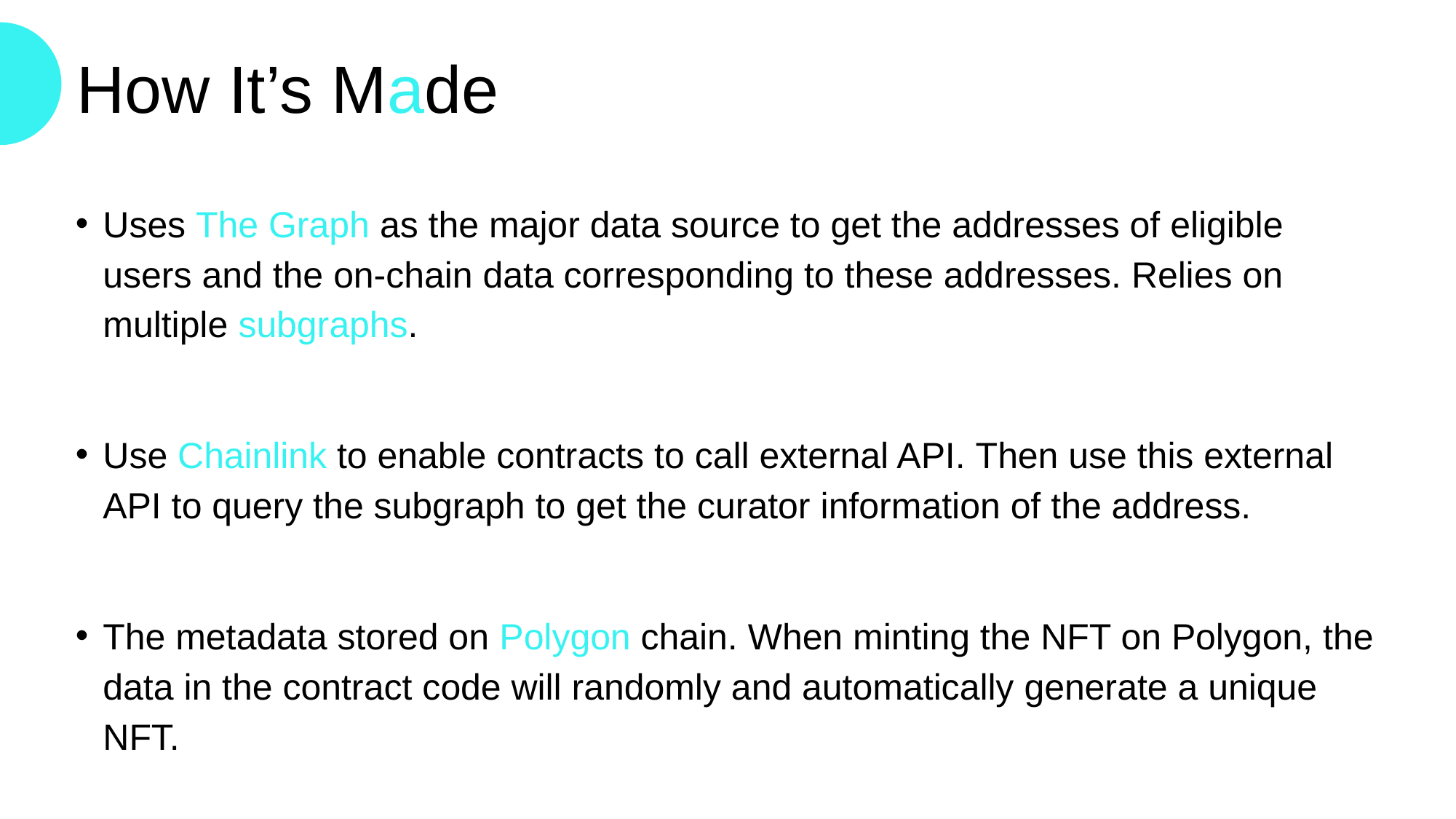

How It’s Made
Uses The Graph as the major data source to get the addresses of eligible users and the on-chain data corresponding to these addresses. Relies on multiple subgraphs.

Use Chainlink to enable contracts to call external API. Then use this external API to query the subgraph to get the curator information of the address.

The metadata stored on Polygon chain. When minting the NFT on Polygon, the data in the contract code will randomly and automatically generate a unique NFT.